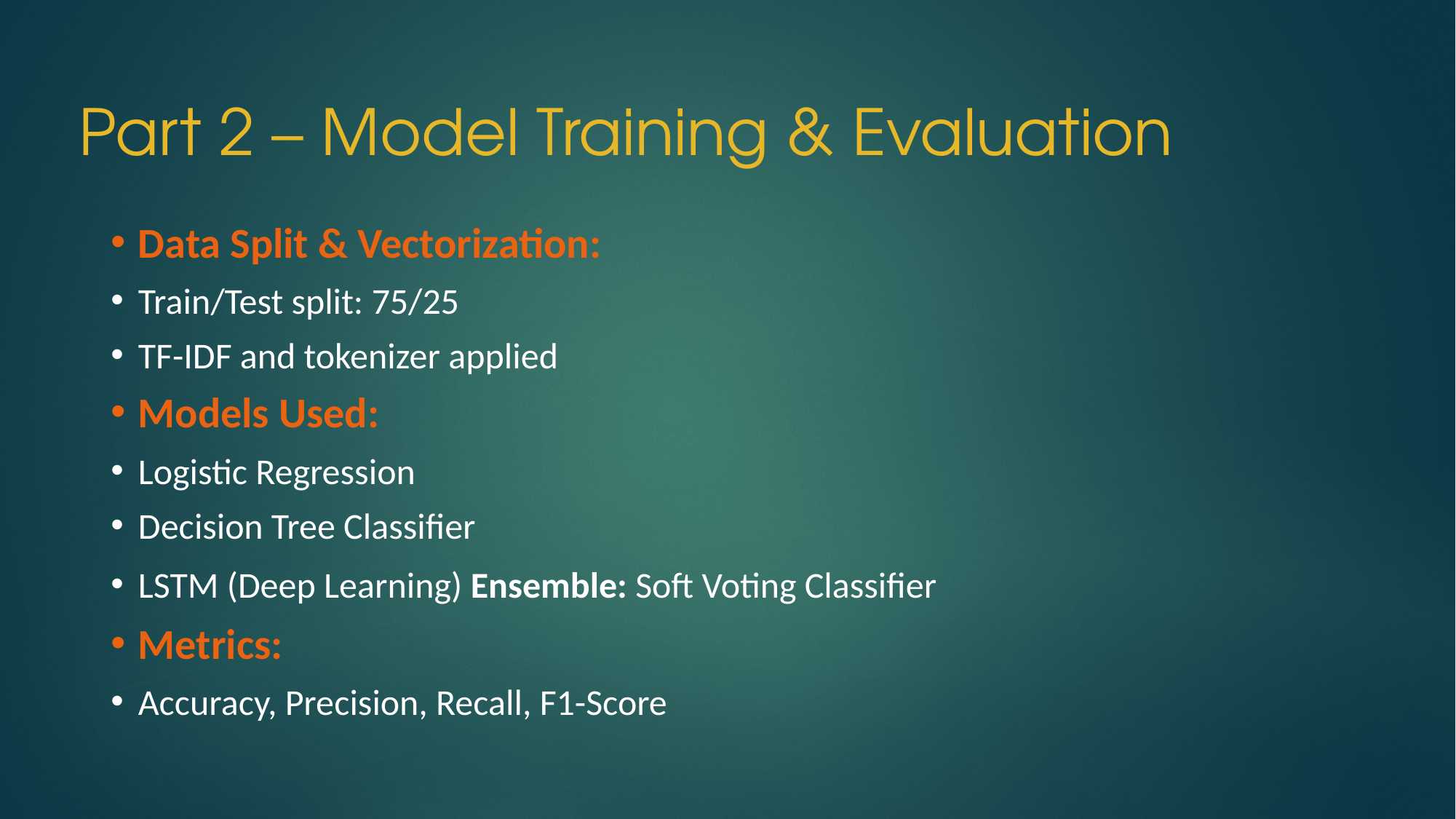

# Part 2 – Model Training & Evaluation
Data Split & Vectorization:
Train/Test split: 75/25
TF-IDF and tokenizer applied
Models Used:
Logistic Regression
Decision Tree Classifier
LSTM (Deep Learning) Ensemble: Soft Voting Classifier
Metrics:
Accuracy, Precision, Recall, F1-Score